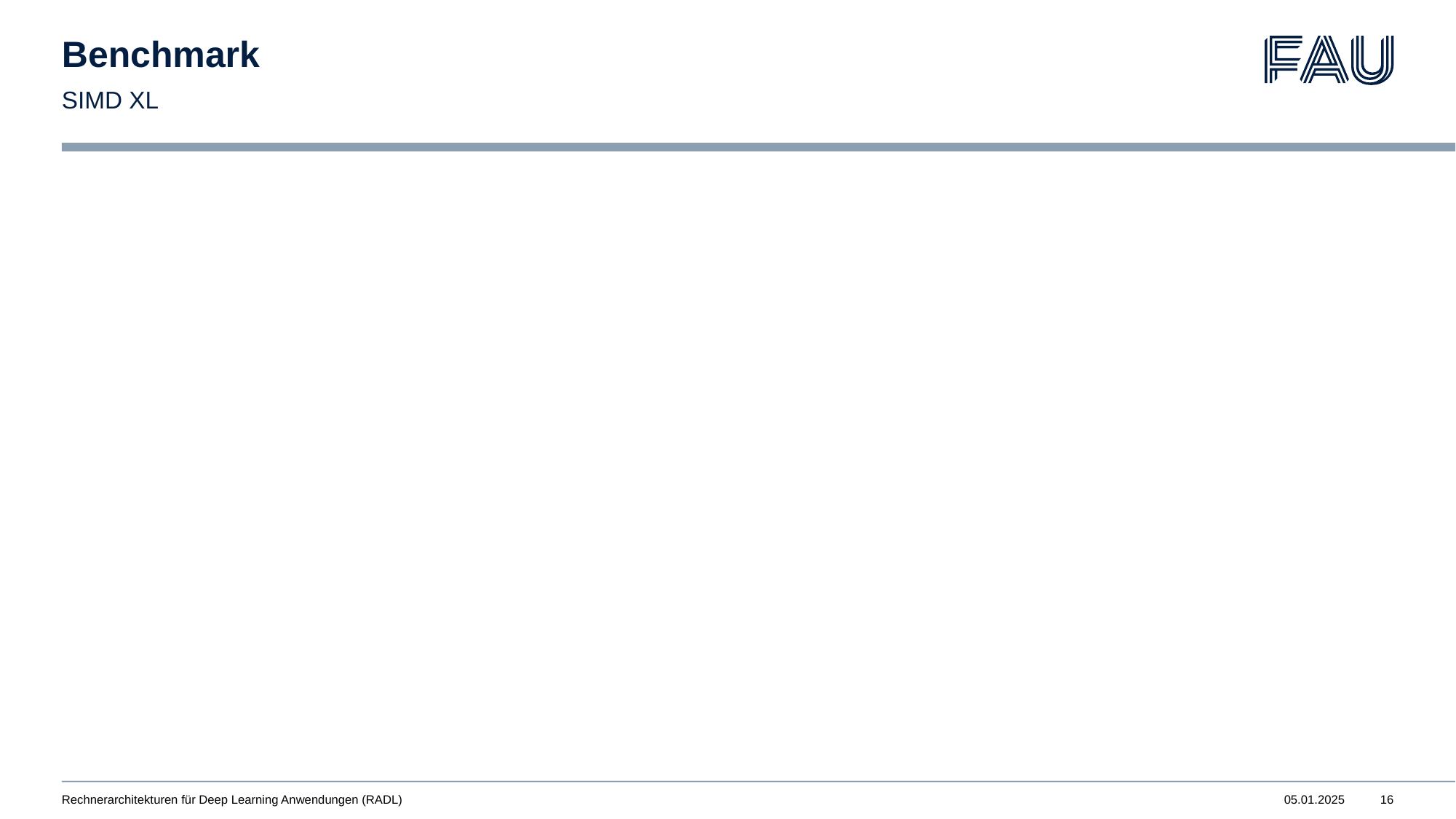

# Benchmark
SIMD XL

Rechnerarchitekturen für Deep Learning Anwendungen (RADL)
05.01.2025
16